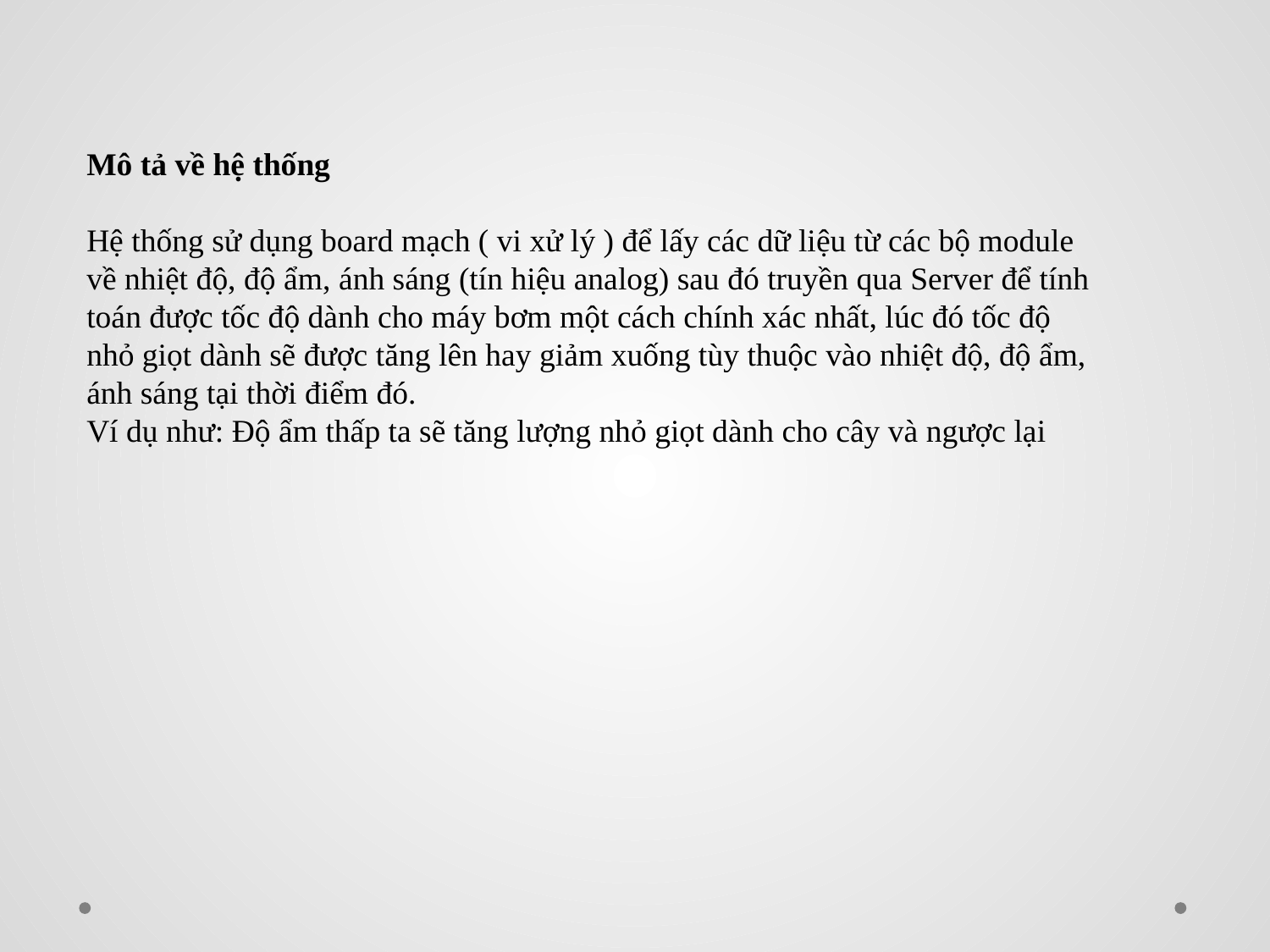

Mô tả về hệ thống

Hệ thống sử dụng board mạch ( vi xử lý ) để lấy các dữ liệu từ các bộ module về nhiệt độ, độ ẩm, ánh sáng (tín hiệu analog) sau đó truyền qua Server để tính toán được tốc độ dành cho máy bơm một cách chính xác nhất, lúc đó tốc độ nhỏ giọt dành sẽ được tăng lên hay giảm xuống tùy thuộc vào nhiệt độ, độ ẩm, ánh sáng tại thời điểm đó.
Ví dụ như: Độ ẩm thấp ta sẽ tăng lượng nhỏ giọt dành cho cây và ngược lại